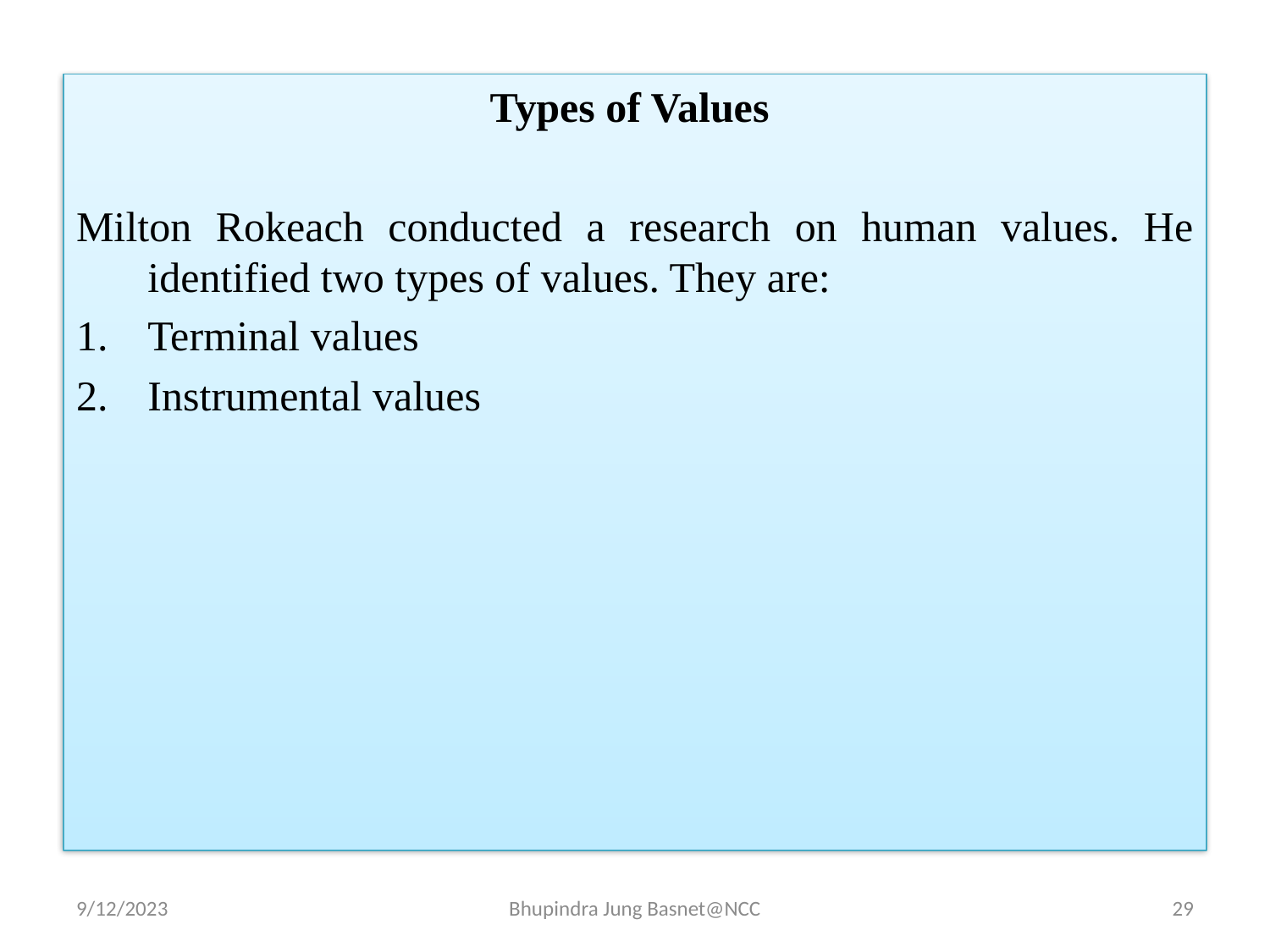

Types of Values

Milton Rokeach conducted a research on human values. He identified two types of values. They are:
Terminal values
Instrumental values

9/12/2023
Bhupindra Jung Basnet@NCC
29